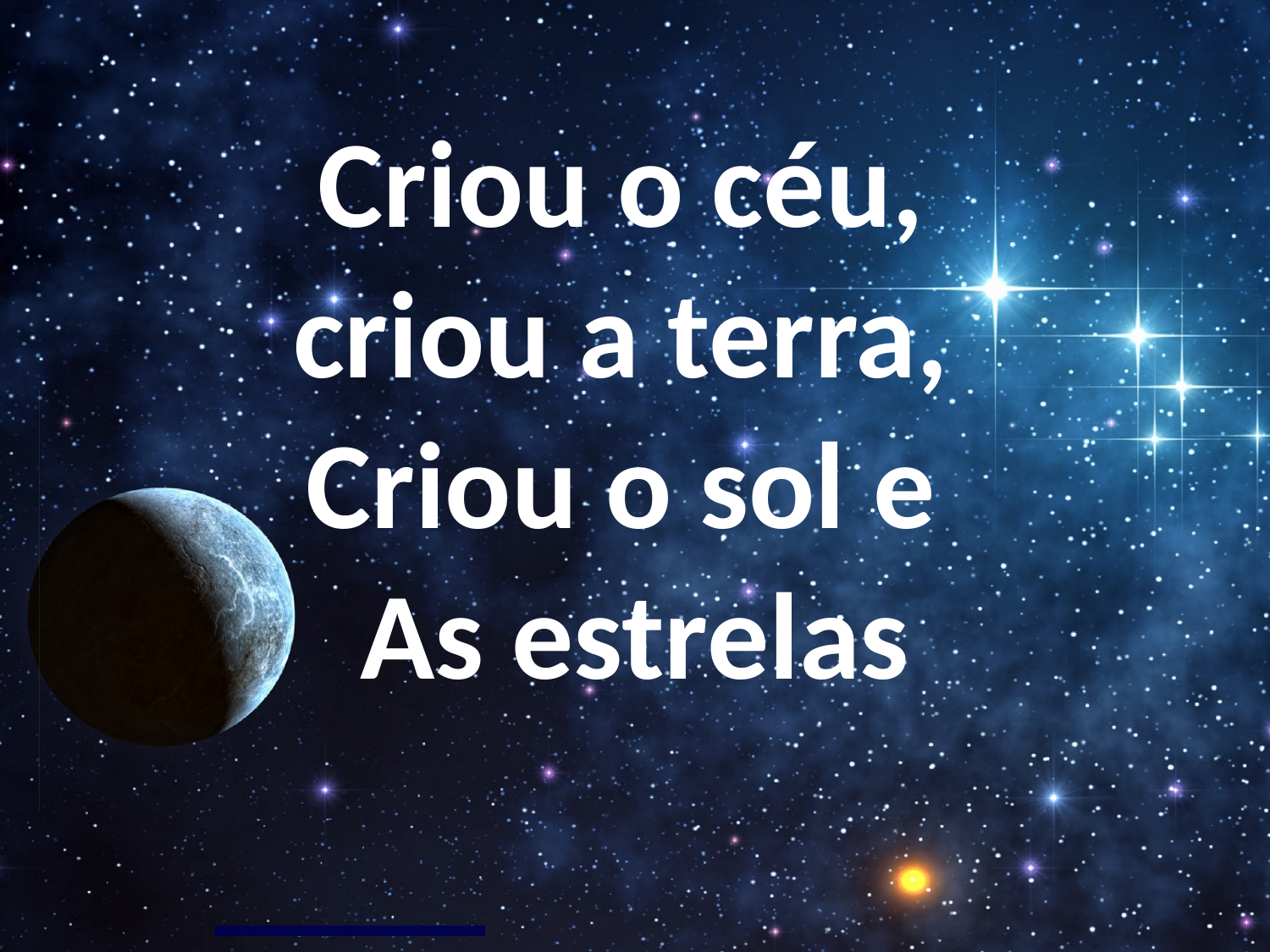

Criou o céu,
criou a terra,
Criou o sol e
As estrelas